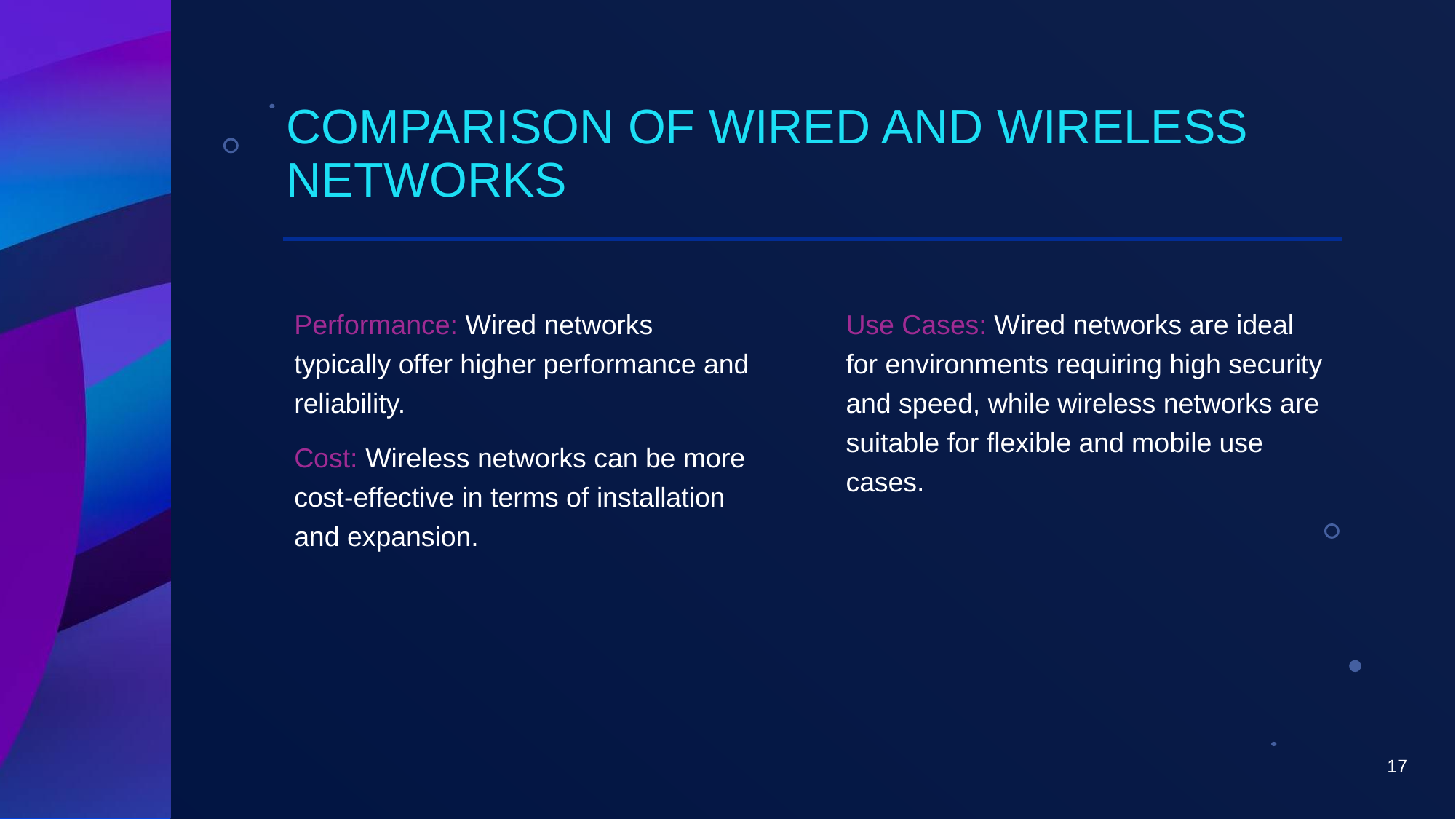

# Comparison of Wired and Wireless Networks
Performance: Wired networks typically offer higher performance and reliability.
Cost: Wireless networks can be more cost-effective in terms of installation and expansion.
Use Cases: Wired networks are ideal for environments requiring high security and speed, while wireless networks are suitable for flexible and mobile use cases.
17